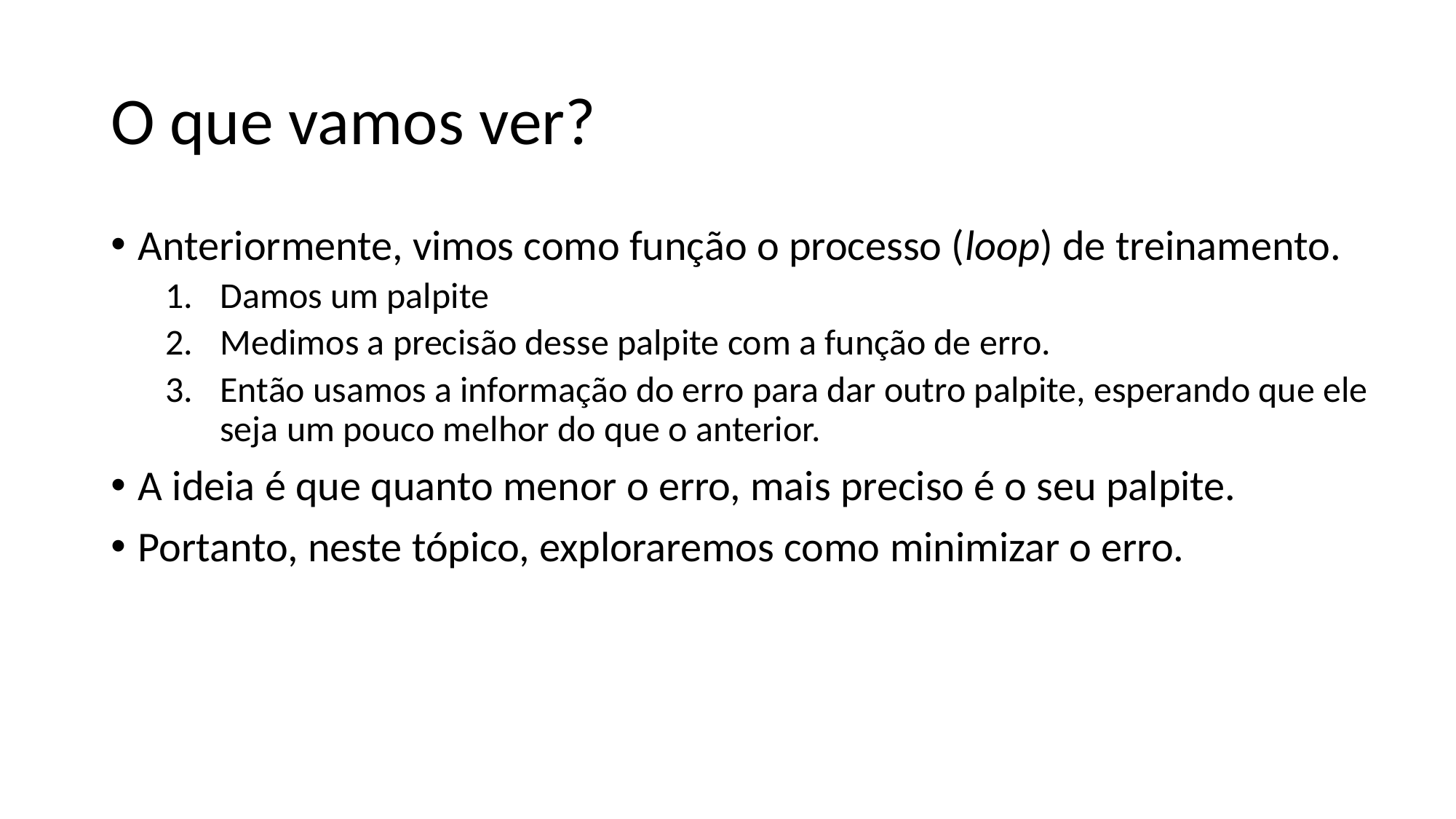

# O que vamos ver?
Anteriormente, vimos como função o processo (loop) de treinamento.
Damos um palpite
Medimos a precisão desse palpite com a função de erro.
Então usamos a informação do erro para dar outro palpite, esperando que ele seja um pouco melhor do que o anterior.
A ideia é que quanto menor o erro, mais preciso é o seu palpite.
Portanto, neste tópico, exploraremos como minimizar o erro.